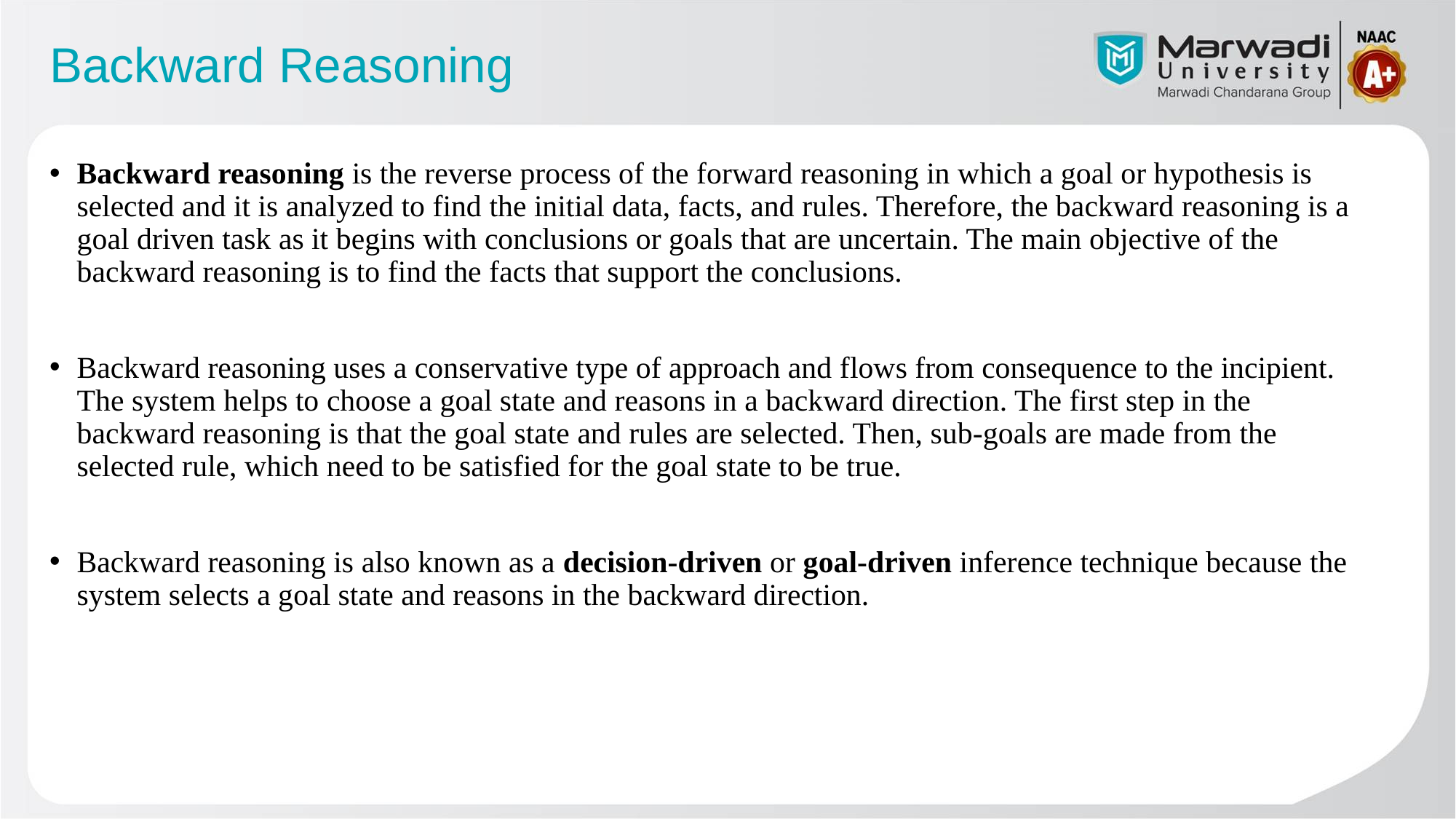

Backward Reasoning
Backward reasoning is the reverse process of the forward reasoning in which a goal or hypothesis is selected and it is analyzed to find the initial data, facts, and rules. Therefore, the backward reasoning is a goal driven task as it begins with conclusions or goals that are uncertain. The main objective of the backward reasoning is to find the facts that support the conclusions.

Backward reasoning uses a conservative type of approach and flows from consequence to the incipient. The system helps to choose a goal state and reasons in a backward direction. The first step in the backward reasoning is that the goal state and rules are selected. Then, sub-goals are made from the selected rule, which need to be satisfied for the goal state to be true.

Backward reasoning is also known as a decision-driven or goal-driven inference technique because the system selects a goal state and reasons in the backward direction.